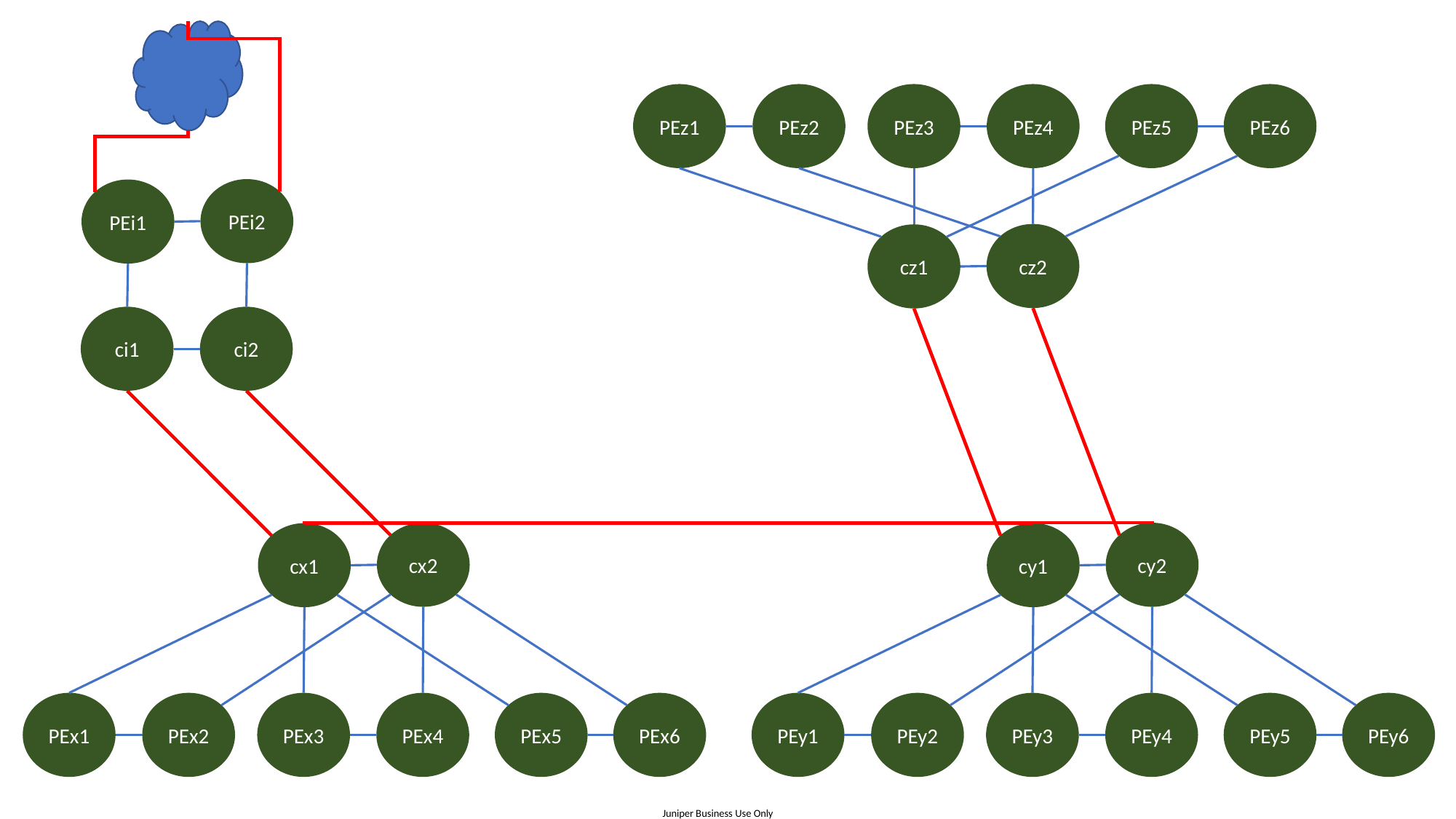

PEz2
PEz6
PEz1
PEz3
PEz4
PEz5
PEi2
PEi1
cz2
cz1
ci1
ci2
cx2
cy2
cx1
cy1
PEx2
PEx6
PEy2
PEy6
PEx1
PEx3
PEx4
PEx5
PEy1
PEy3
PEy4
PEy5